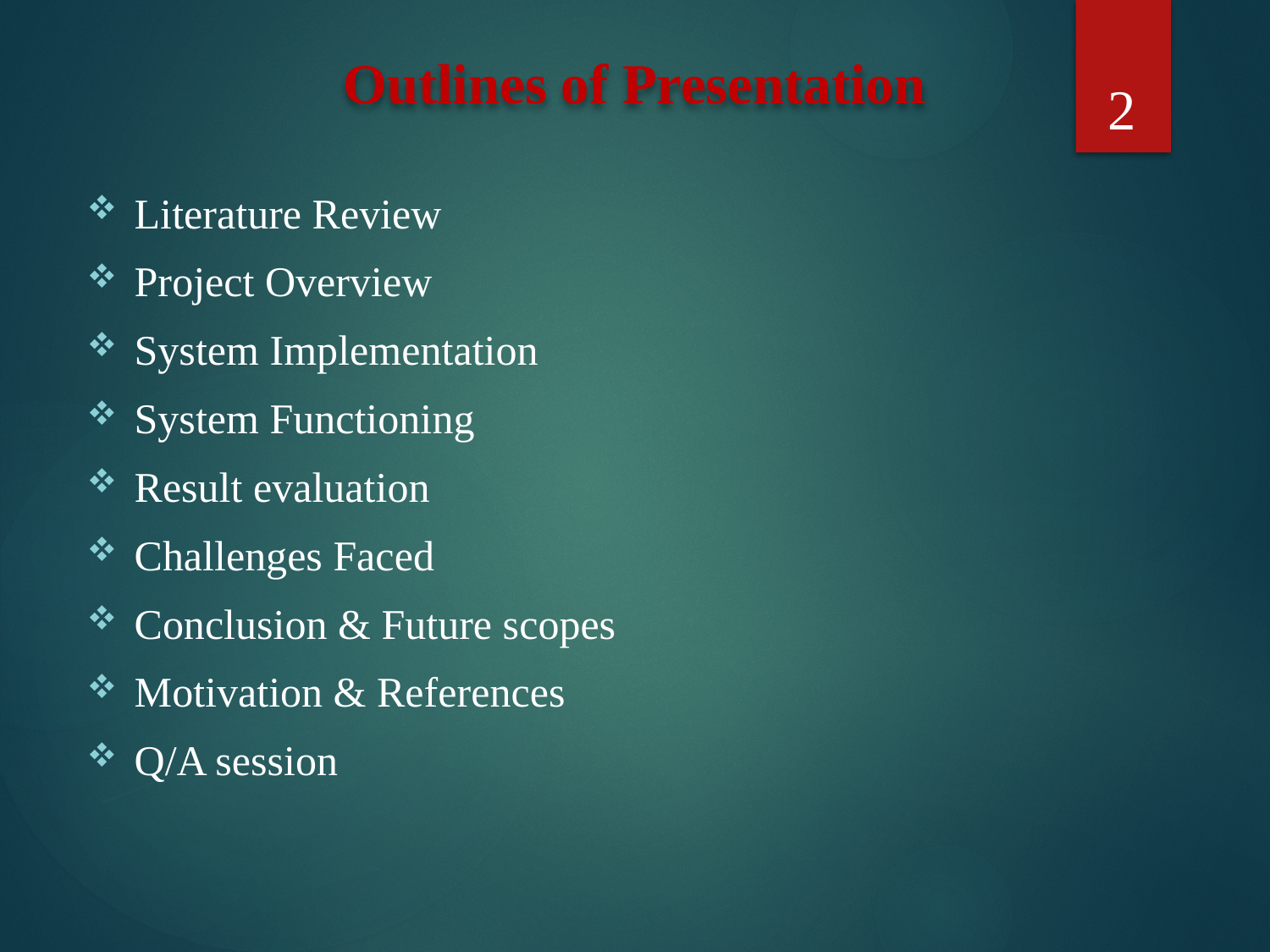

# Outlines of Presentation
2
Literature Review
Project Overview
System Implementation
System Functioning
Result evaluation
Challenges Faced
Conclusion & Future scopes
Motivation & References
Q/A session